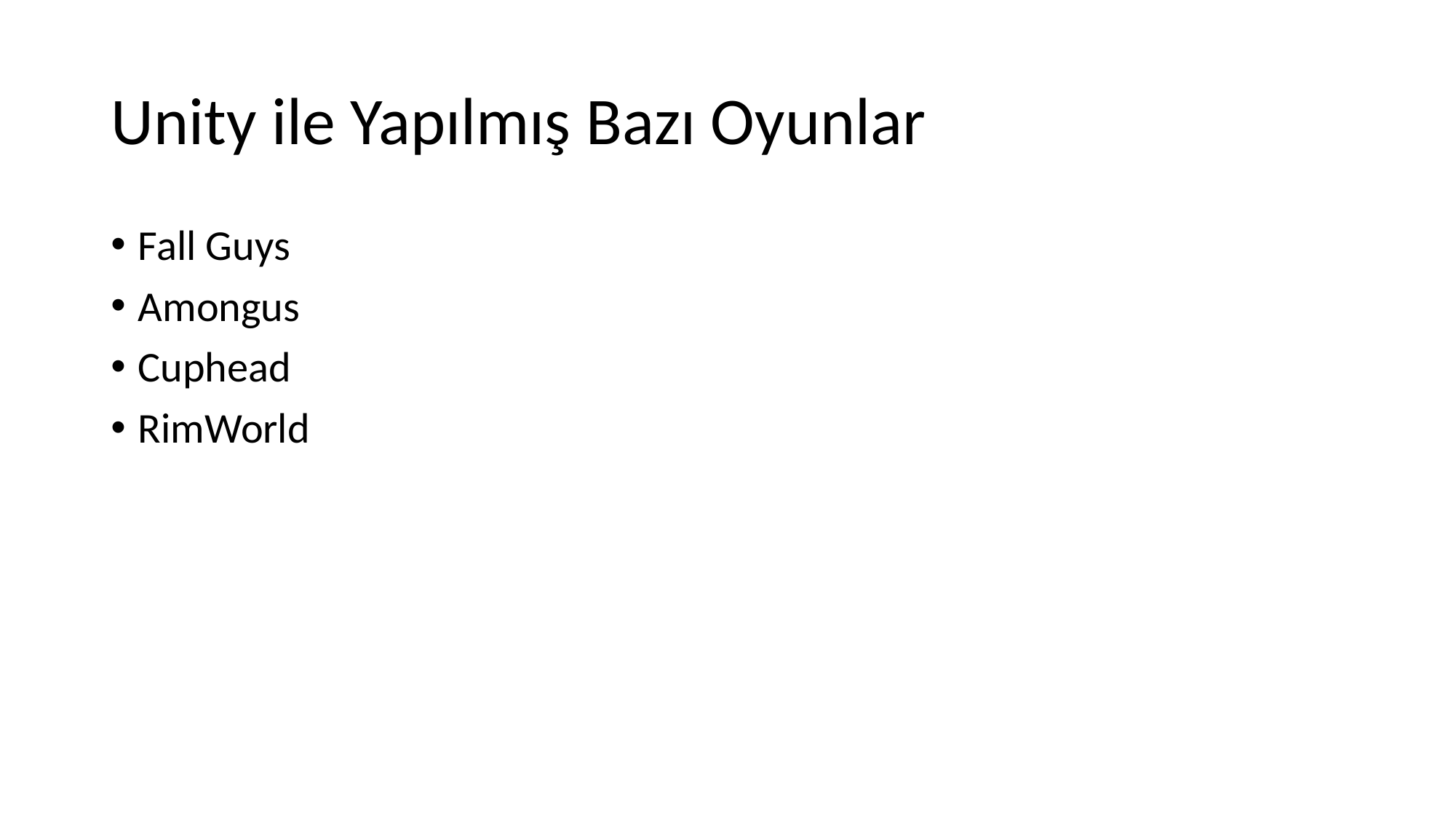

# Unity ile Yapılmış Bazı Oyunlar
Fall Guys
Amongus
Cuphead
RimWorld